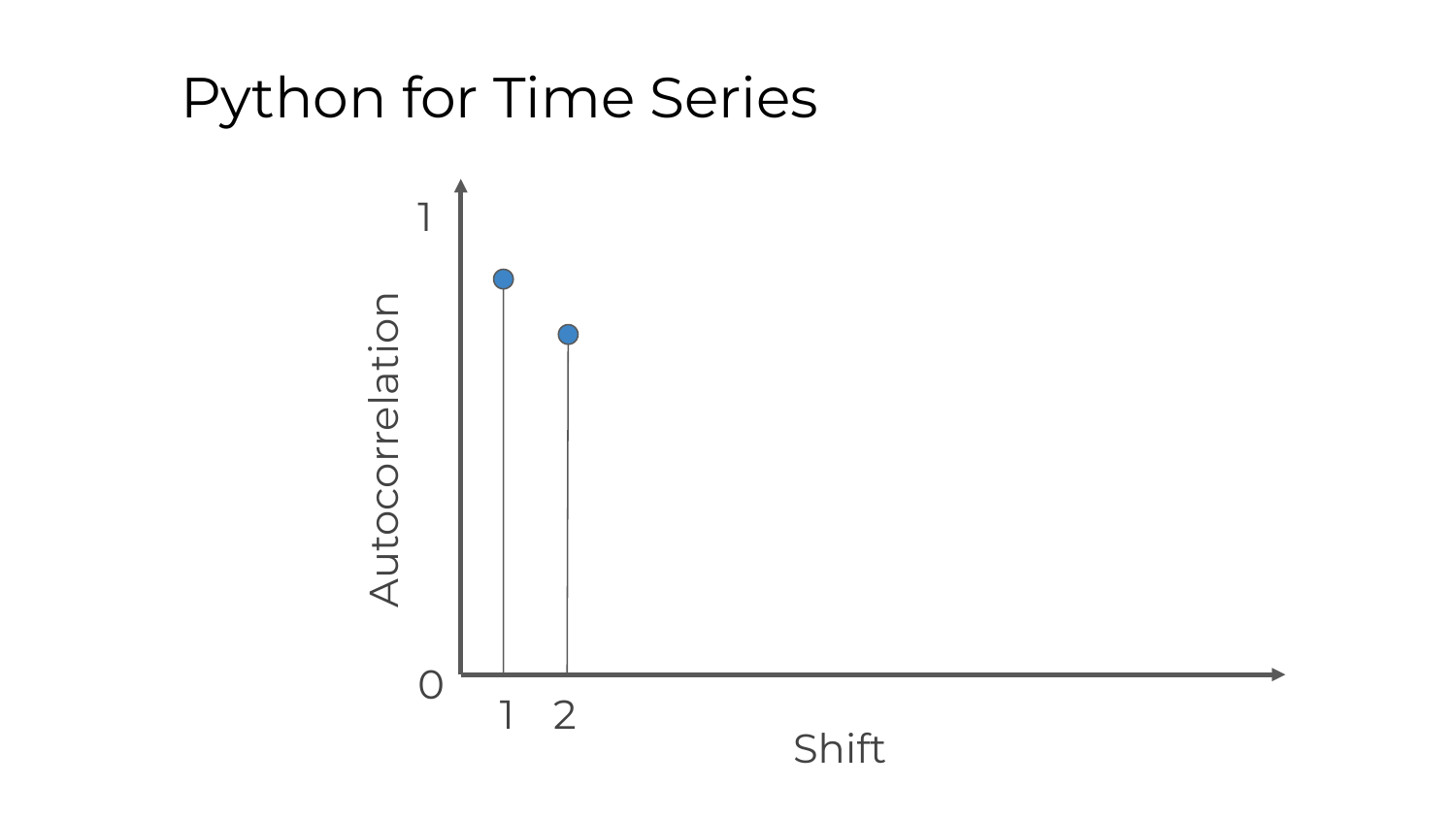

# Python for Time Series
1

Autocorrelation
0
1
2
Shift